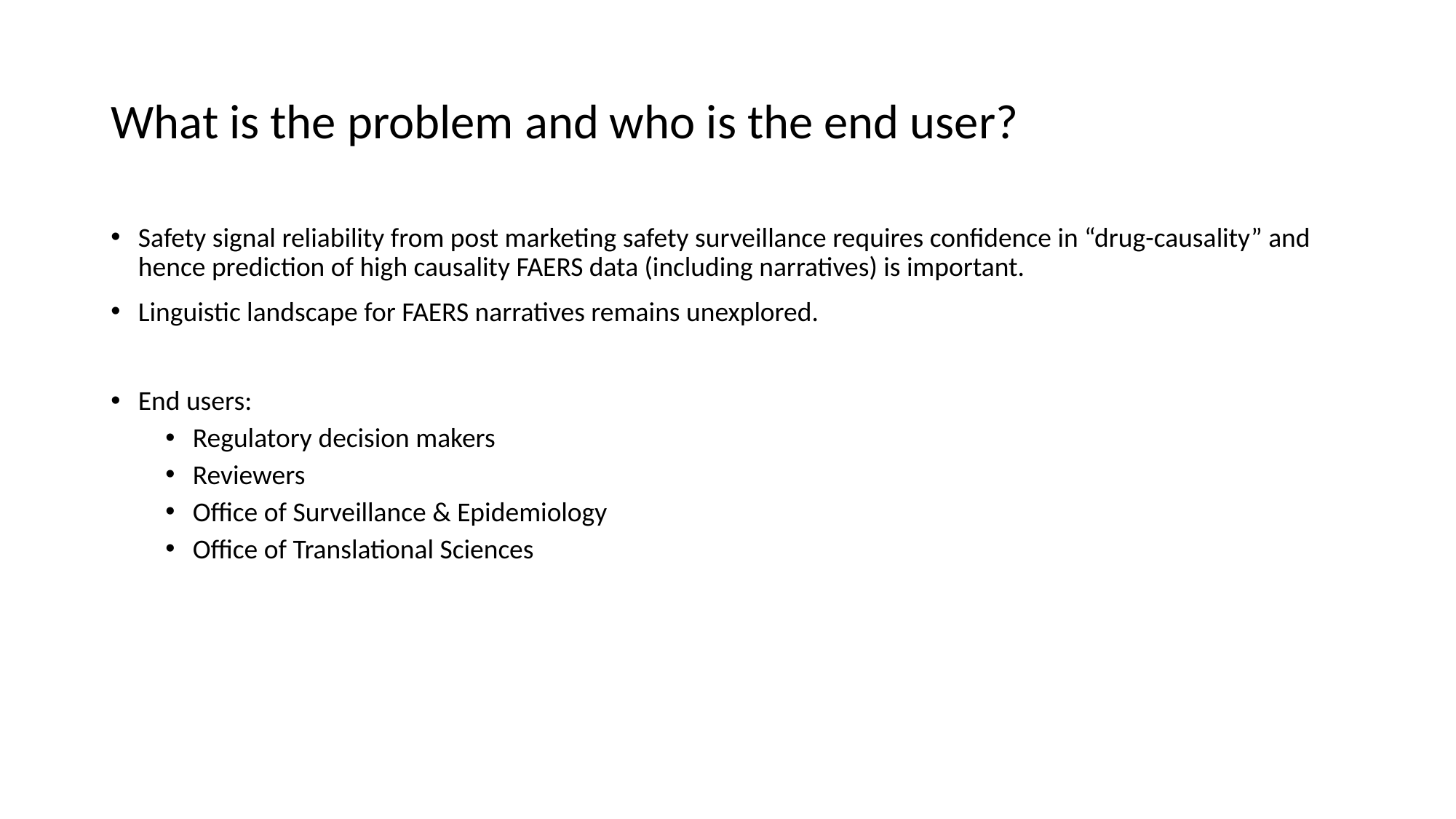

# What is the problem and who is the end user?
Safety signal reliability from post marketing safety surveillance requires confidence in “drug-causality” and hence prediction of high causality FAERS data (including narratives) is important.
Linguistic landscape for FAERS narratives remains unexplored.

End users:
Regulatory decision makers
Reviewers
Office of Surveillance & Epidemiology
Office of Translational Sciences